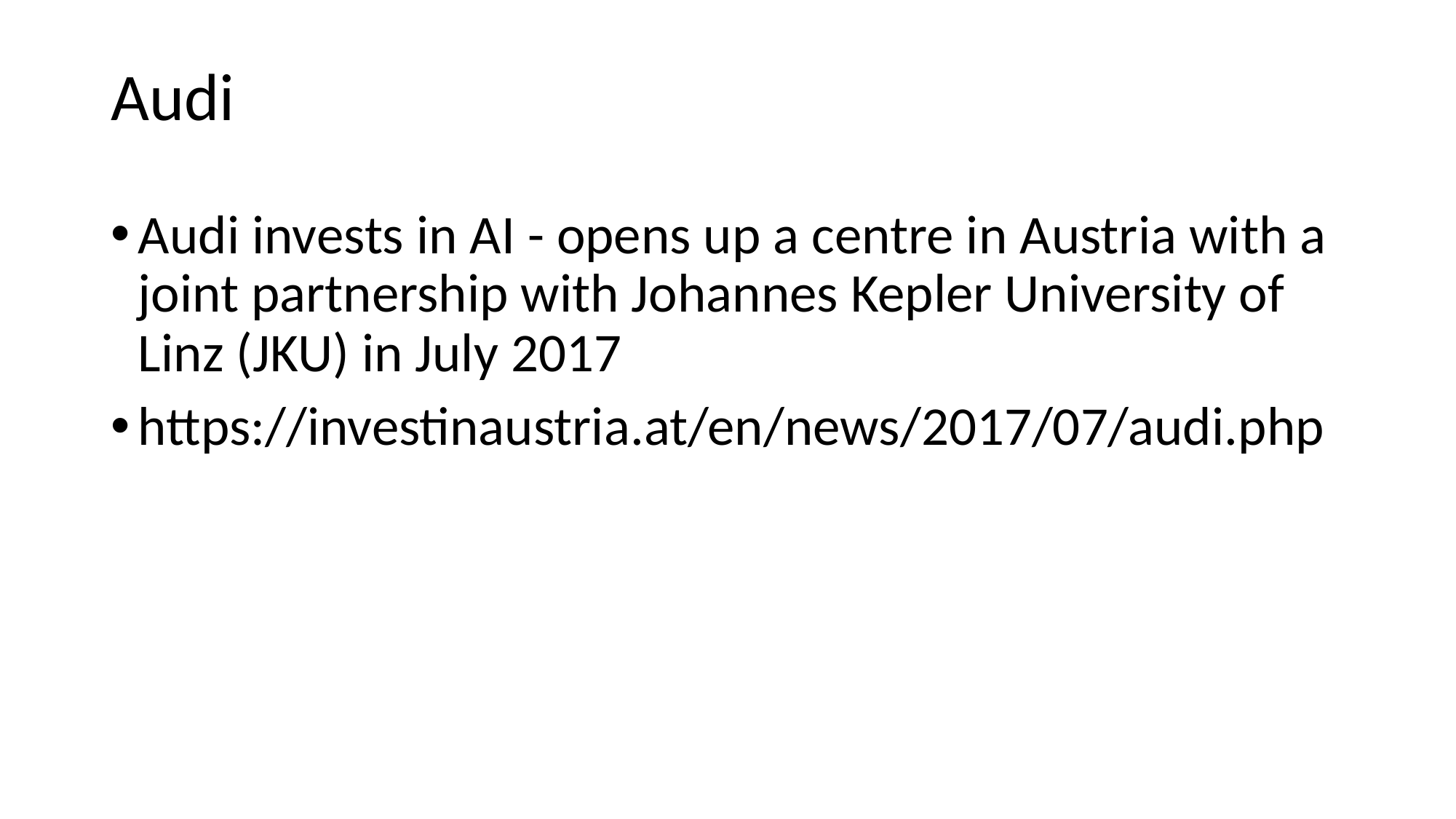

# Audi
Audi invests in AI - opens up a centre in Austria with a joint partnership with Johannes Kepler University of Linz (JKU) in July 2017
https://investinaustria.at/en/news/2017/07/audi.php